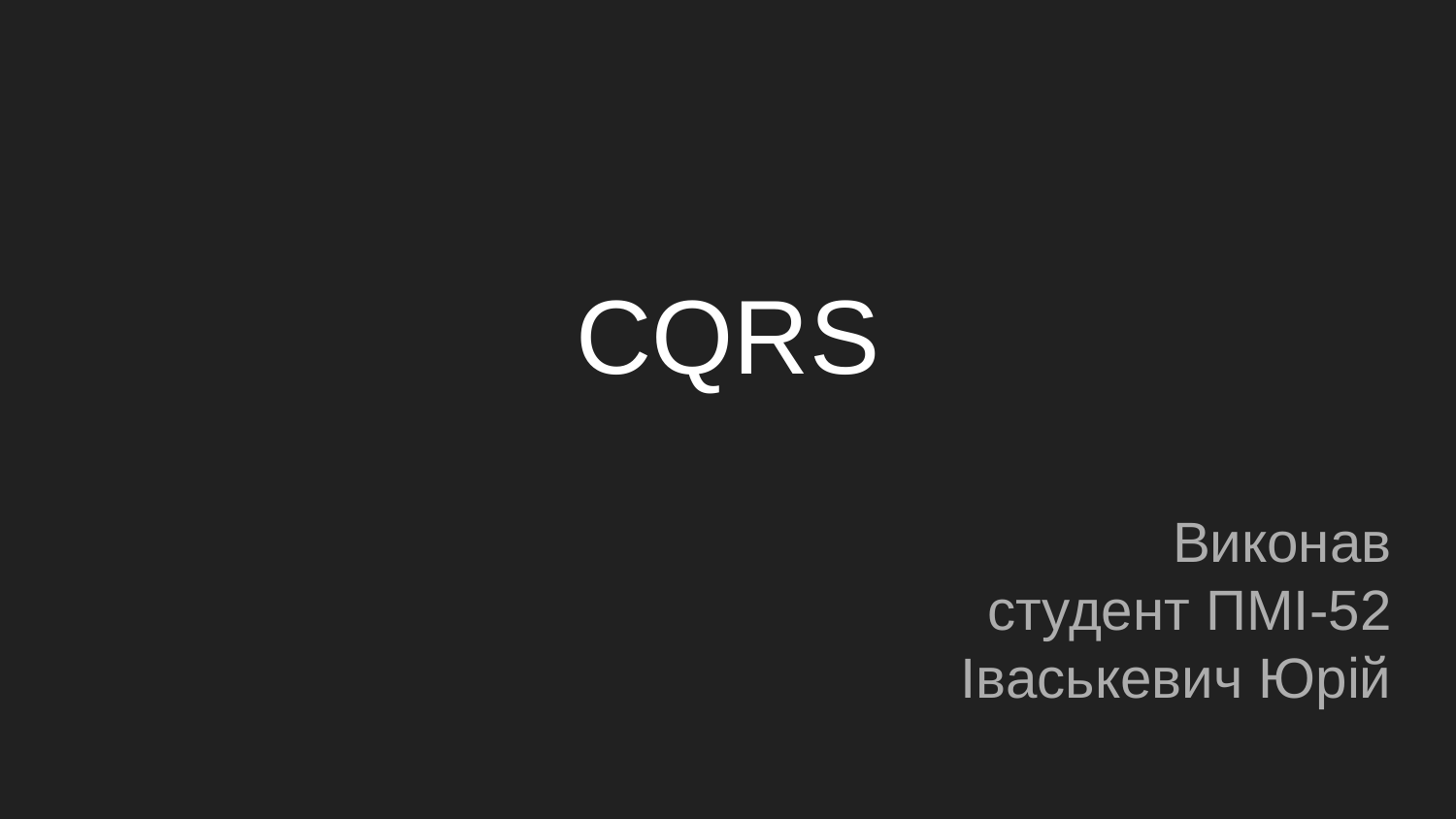

# CQRS
Виконав
студент ПМІ-52
Іваськевич Юрій